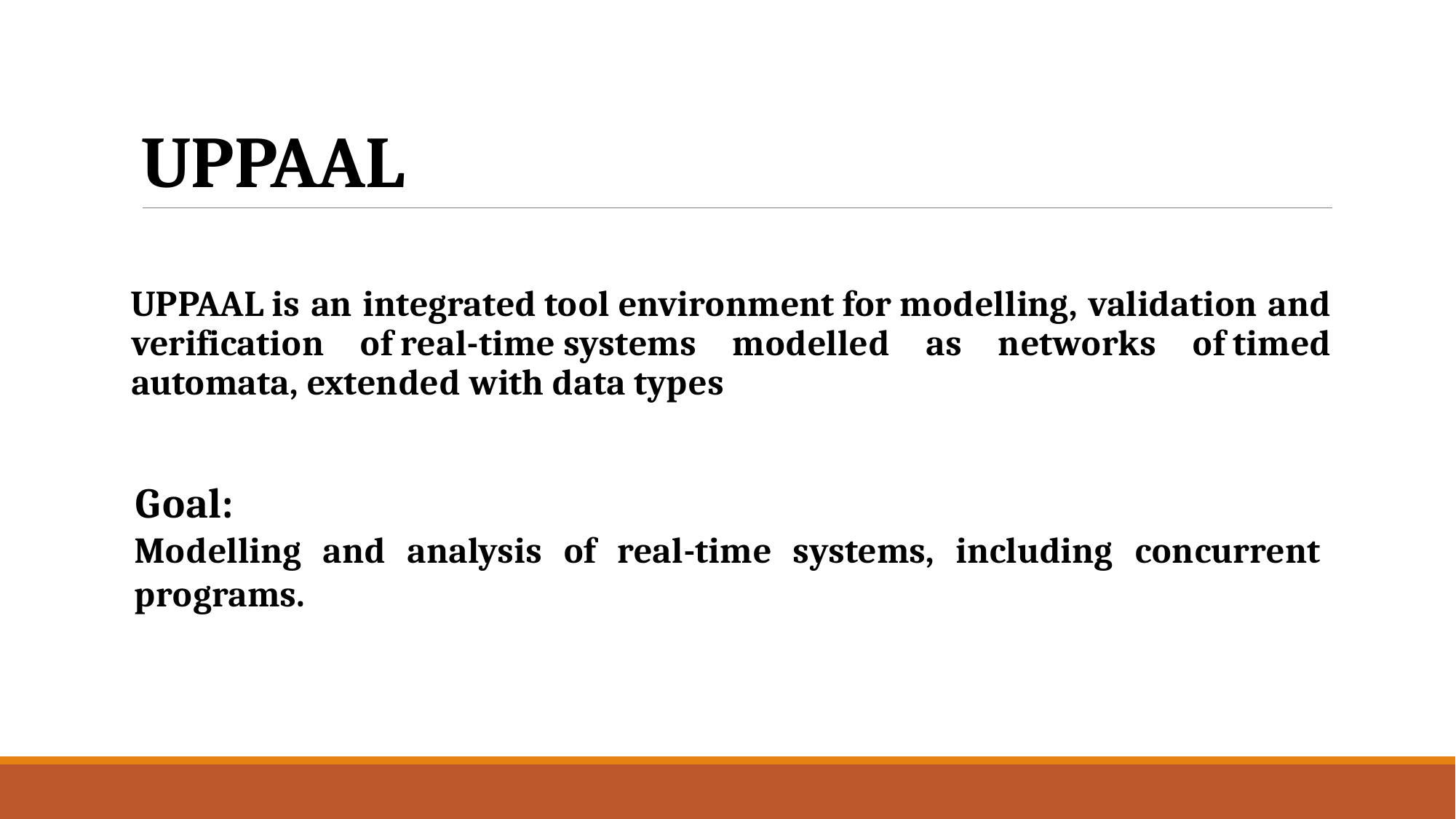

# UPPAAL
UPPAAL is an integrated tool environment for modelling, validation and verification of real-time systems modelled as networks of timed automata, extended with data types
Goal:
Modelling and analysis of real-time systems, including concurrent programs.